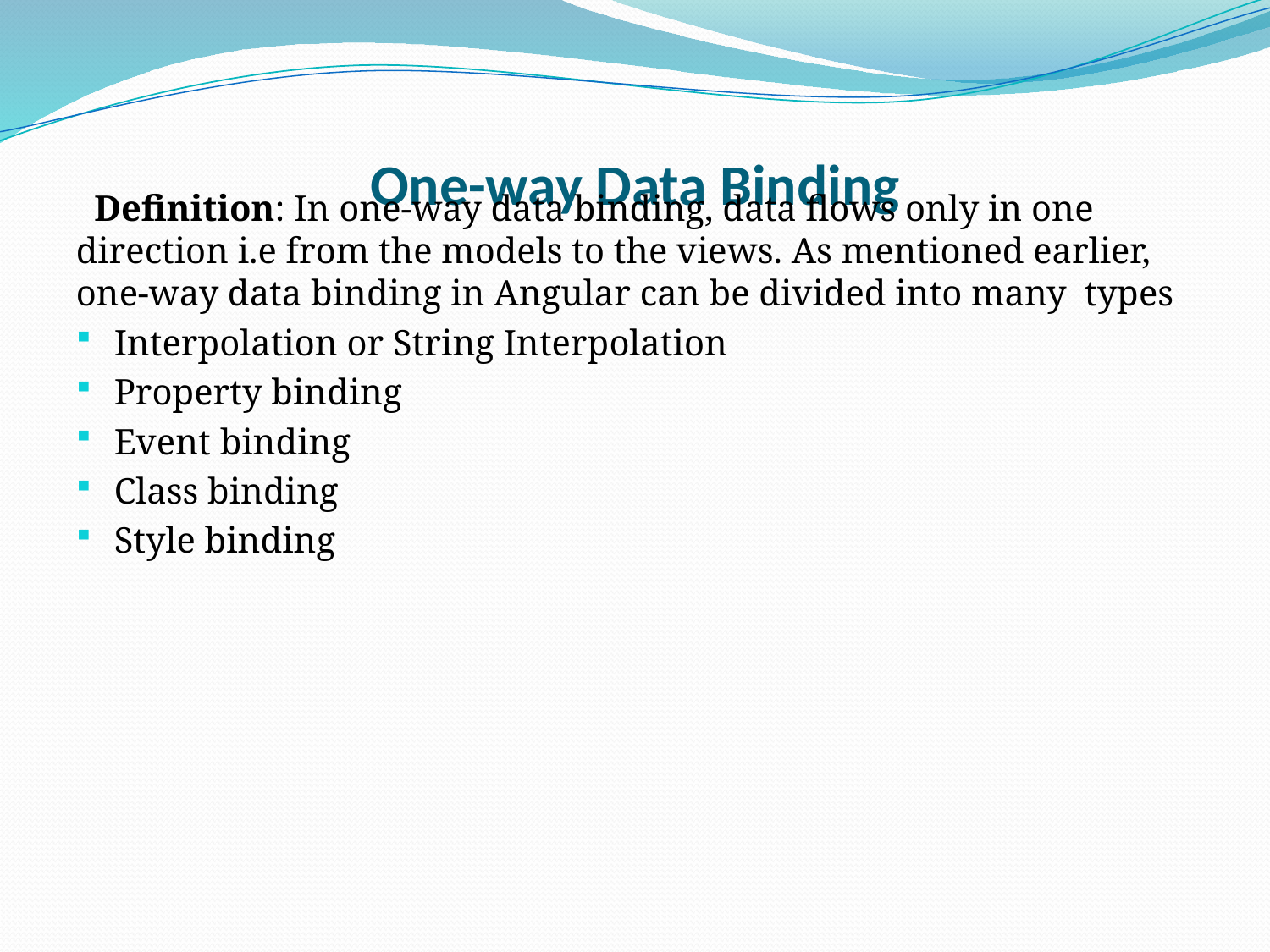

# One-way Data Binding
  Definition: In one-way data binding, data flows only in one direction i.e from the models to the views. As mentioned earlier, one-way data binding in Angular can be divided into many  types
Interpolation or String Interpolation
Property binding
Event binding
Class binding
Style binding